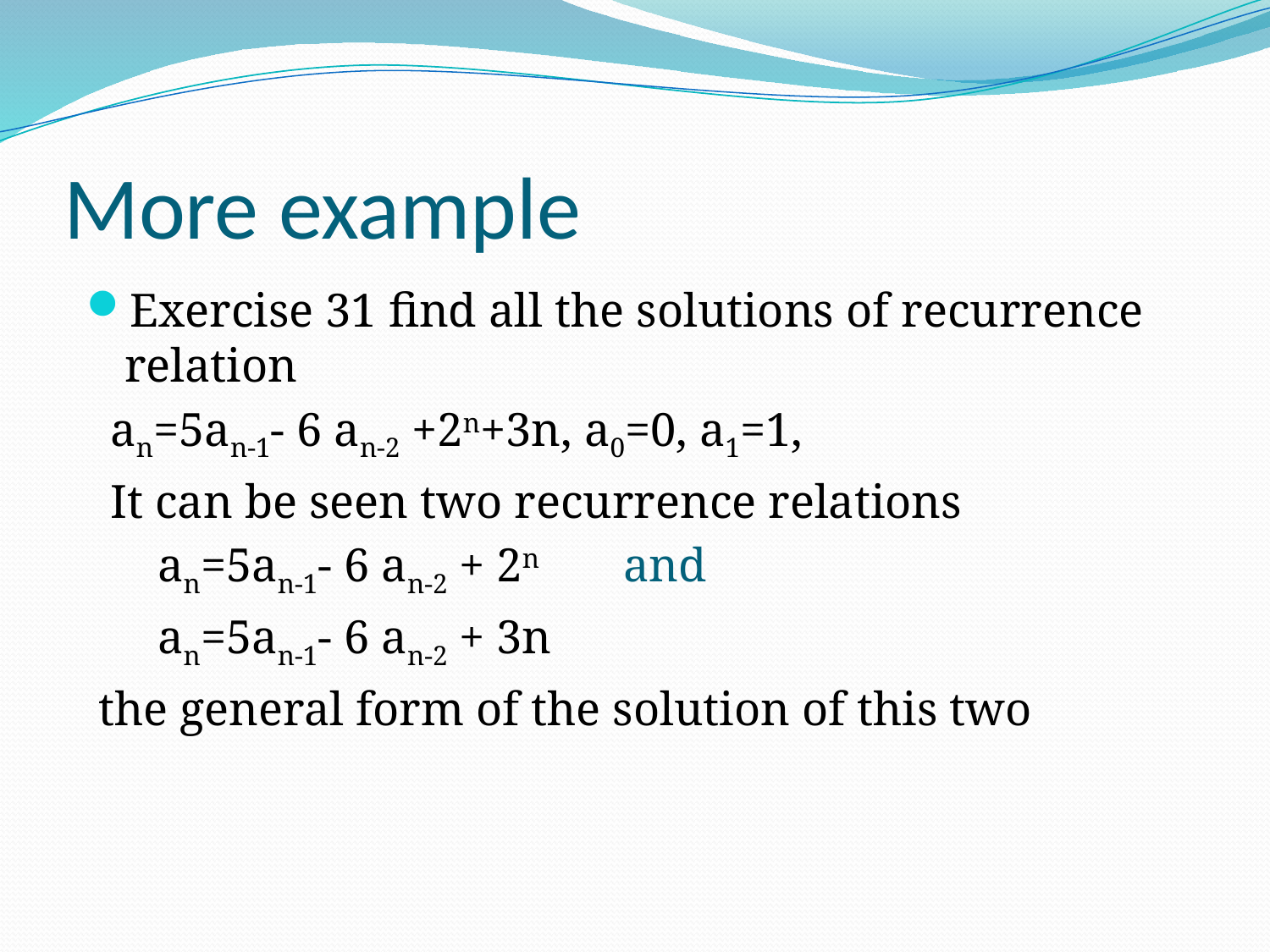

# More example
Exercise 31 find all the solutions of recurrence relation
  an=5an-1- 6 an-2 +2n+3n, a0=0, a1=1,
  It can be seen two recurrence relations
      an=5an-1- 6 an-2 + 2n            and
      an=5an-1- 6 an-2 + 3n
 the general form of the solution of this two